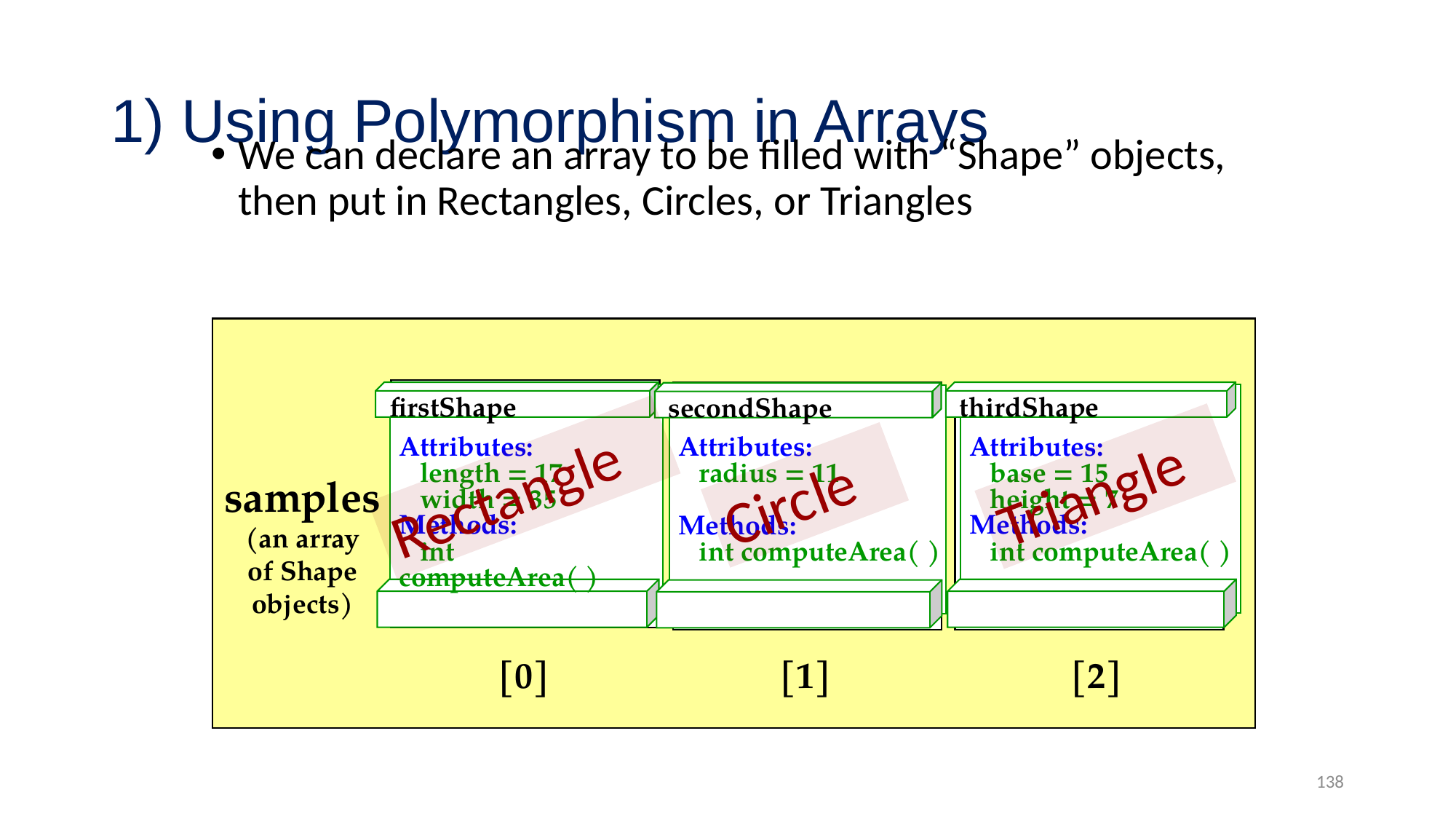

# 1) Using Polymorphism in Arrays
We can declare an array to be filled with “Shape” objects, then put in Rectangles, Circles, or Triangles

firstShape
thirdShape

secondShape

Attributes:
   length = 17
   width = 35
Methods:
   int computeArea( )
Attributes:
   base = 15
   height = 7
Methods:
   int computeArea( )
Attributes:
   radius = 11
Methods:
   int computeArea( )
[2]
Triangle
Rectangle
Circle
samples
(an array
of Shape
objects)

[0]
[1]
[2]
138